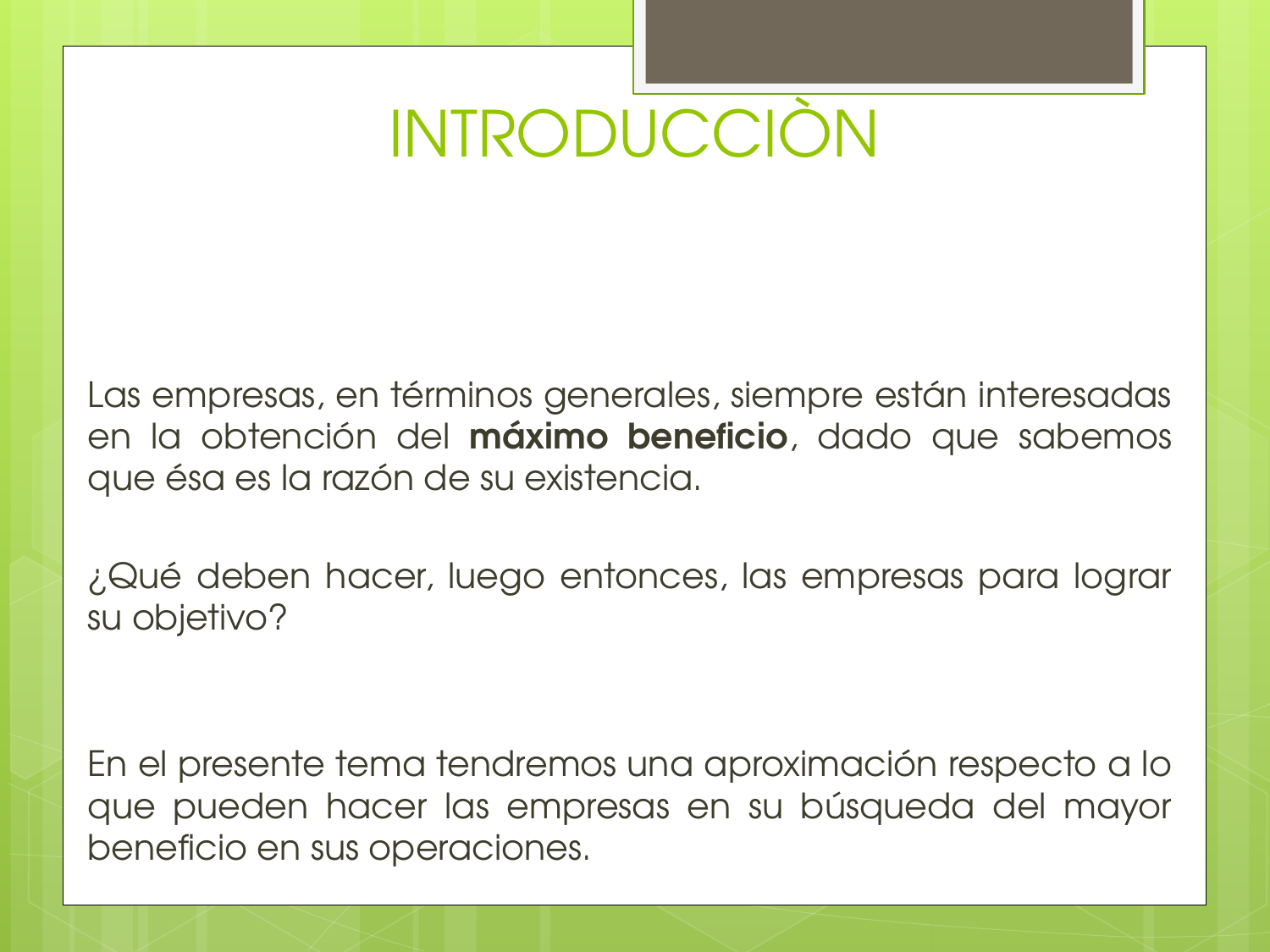

# INTRODUCCIÒN

Las empresas, en términos generales, siempre están interesadas en la obtención del máximo beneficio, dado que sabemos que ésa es la razón de su existencia.

¿Qué deben hacer, luego entonces, las empresas para lograr su objetivo?

En el presente tema tendremos una aproximación respecto a lo que pueden hacer las empresas en su búsqueda del mayor beneficio en sus operaciones.